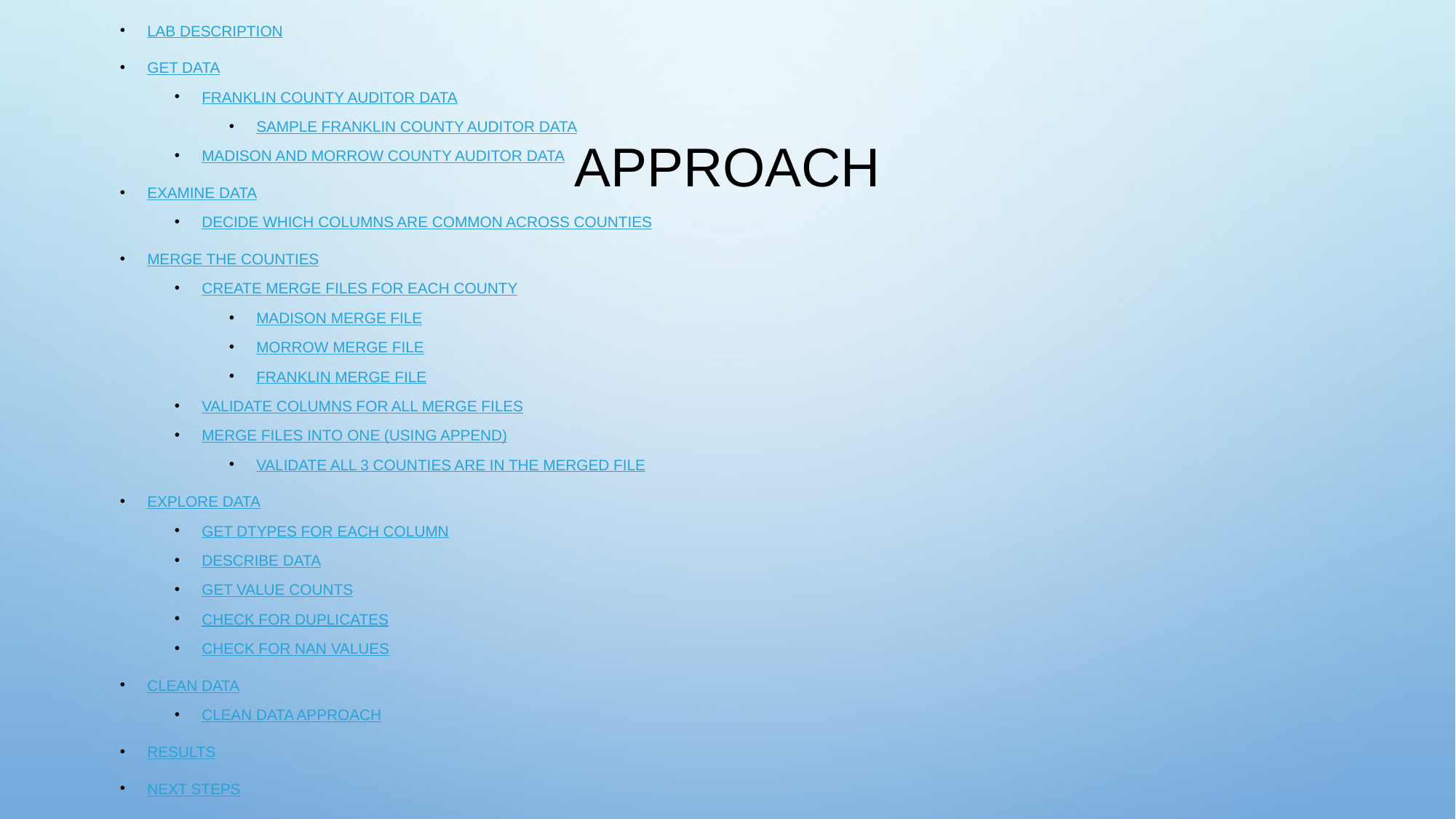

Lab Description
Get Data
Franklin County Auditor Data
Sample Franklin County Auditor Data
Madison and Morrow County Auditor Data
Examine Data
Decide which columns are common across counties
Merge the Counties
Create Merge Files for each County
Madison Merge File
Morrow Merge File
Franklin Merge File
Validate Columns for All Merge Files
Merge Files into One (Using APPEND)
Validate All 3 Counties are in the Merged File
Explore Data
Get dtypes for each Column
Describe Data
Get Value Counts
Check for Duplicates
Check for NaN values
Clean Data
Clean Data Approach
Results
Next Steps

# Approach